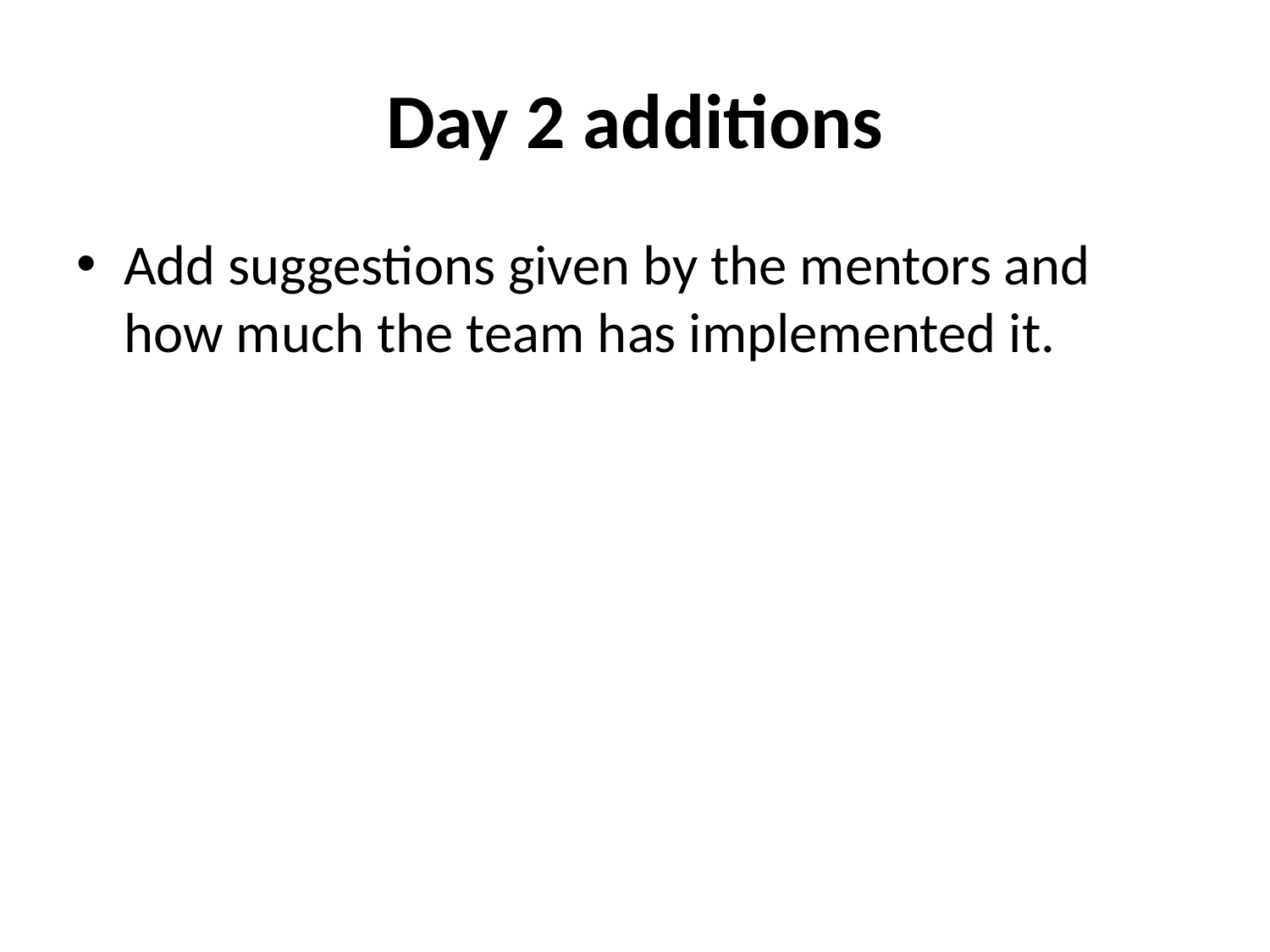

# Day 2 additions
Add suggestions given by the mentors and how much the team has implemented it.